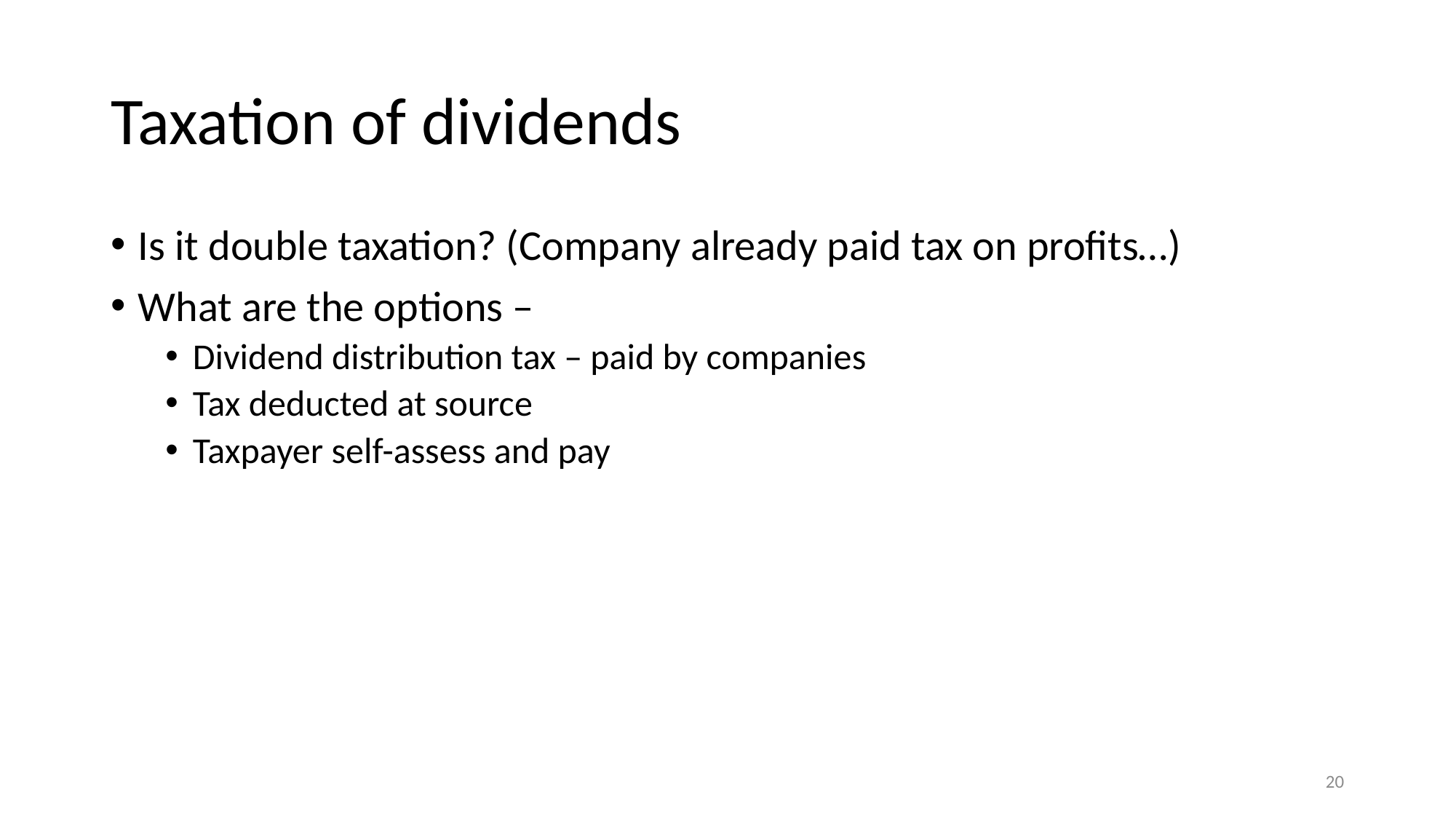

# Taxation of dividends
Is it double taxation? (Company already paid tax on profits…)
What are the options –
Dividend distribution tax – paid by companies
Tax deducted at source
Taxpayer self-assess and pay

20